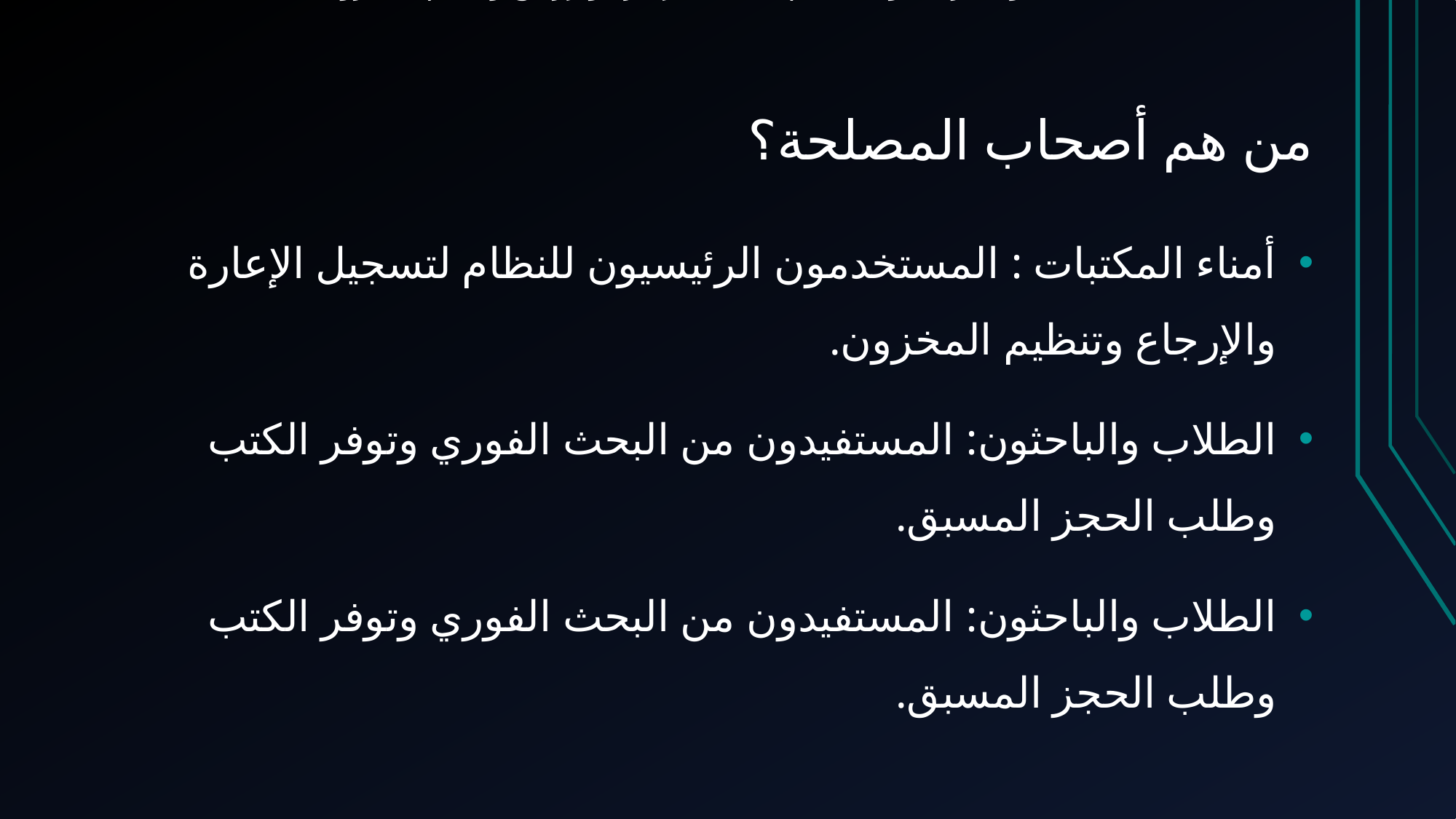

المستخدمون الرئيسيون للنظام لتسجيل الإعارة والإرجاع وتنظيم المخزون.

# من هم أصحاب المصلحة؟
أمناء المكتبات : المستخدمون الرئيسيون للنظام لتسجيل الإعارة والإرجاع وتنظيم المخزون.
الطلاب والباحثون: المستفيدون من البحث الفوري وتوفر الكتب وطلب الحجز المسبق.
الطلاب والباحثون: المستفيدون من البحث الفوري وتوفر الكتب وطلب الحجز المسبق.